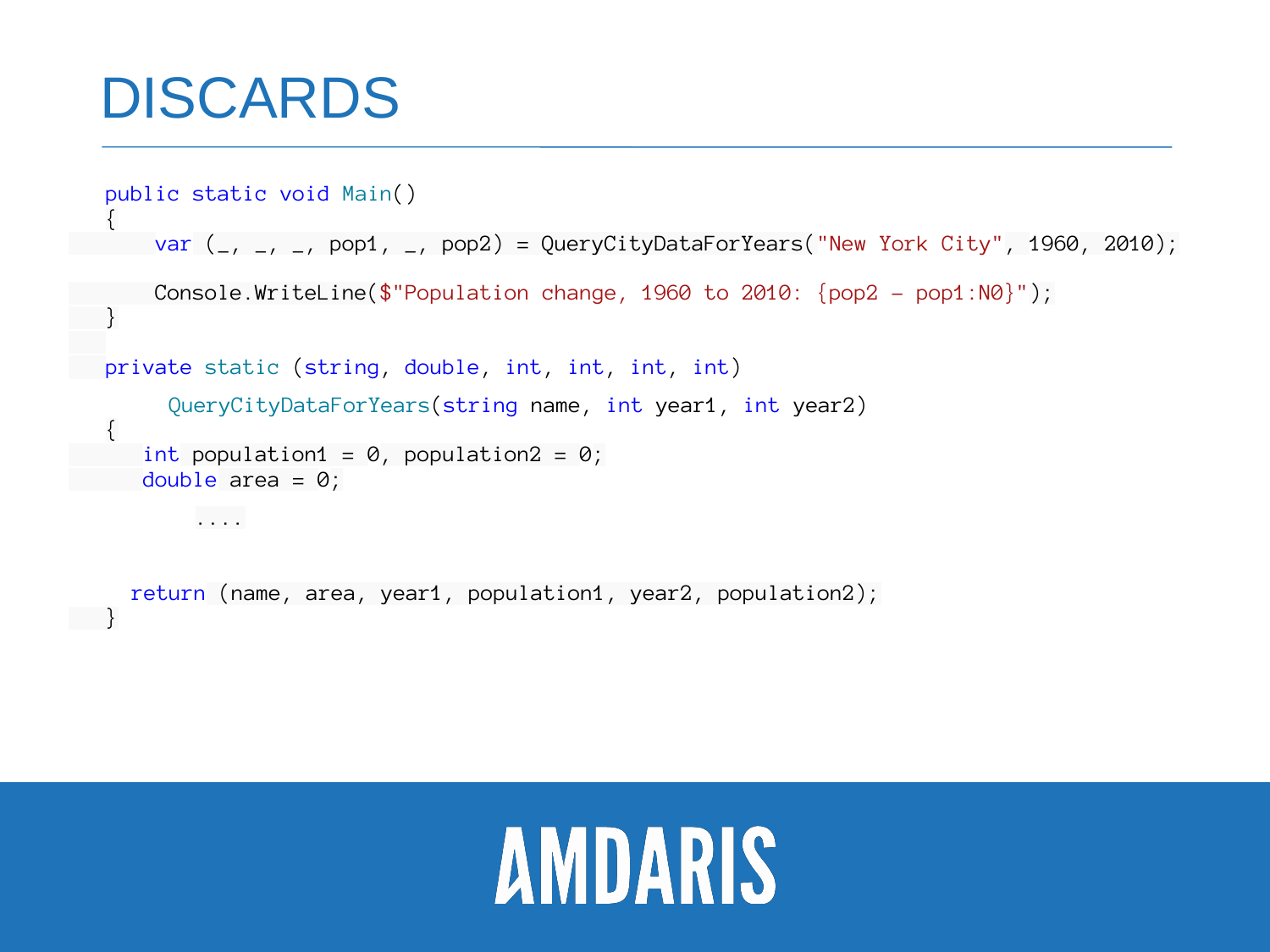

# DISCARDS
   public static void Main()
   {
       var (_, _, _, pop1, _, pop2) = QueryCityDataForYears("New York City", 1960, 2010);
       Console.WriteLine($"Population change, 1960 to 2010: {pop2 - pop1:N0}");
   }
   private static (string, double, int, int, int, int)
   QueryCityDataForYears(string name, int year1, int year2)
   {
      int population1 = 0, population2 = 0;
      double area = 0;
	....

return (name, area, year1, population1, year2, population2);
   }